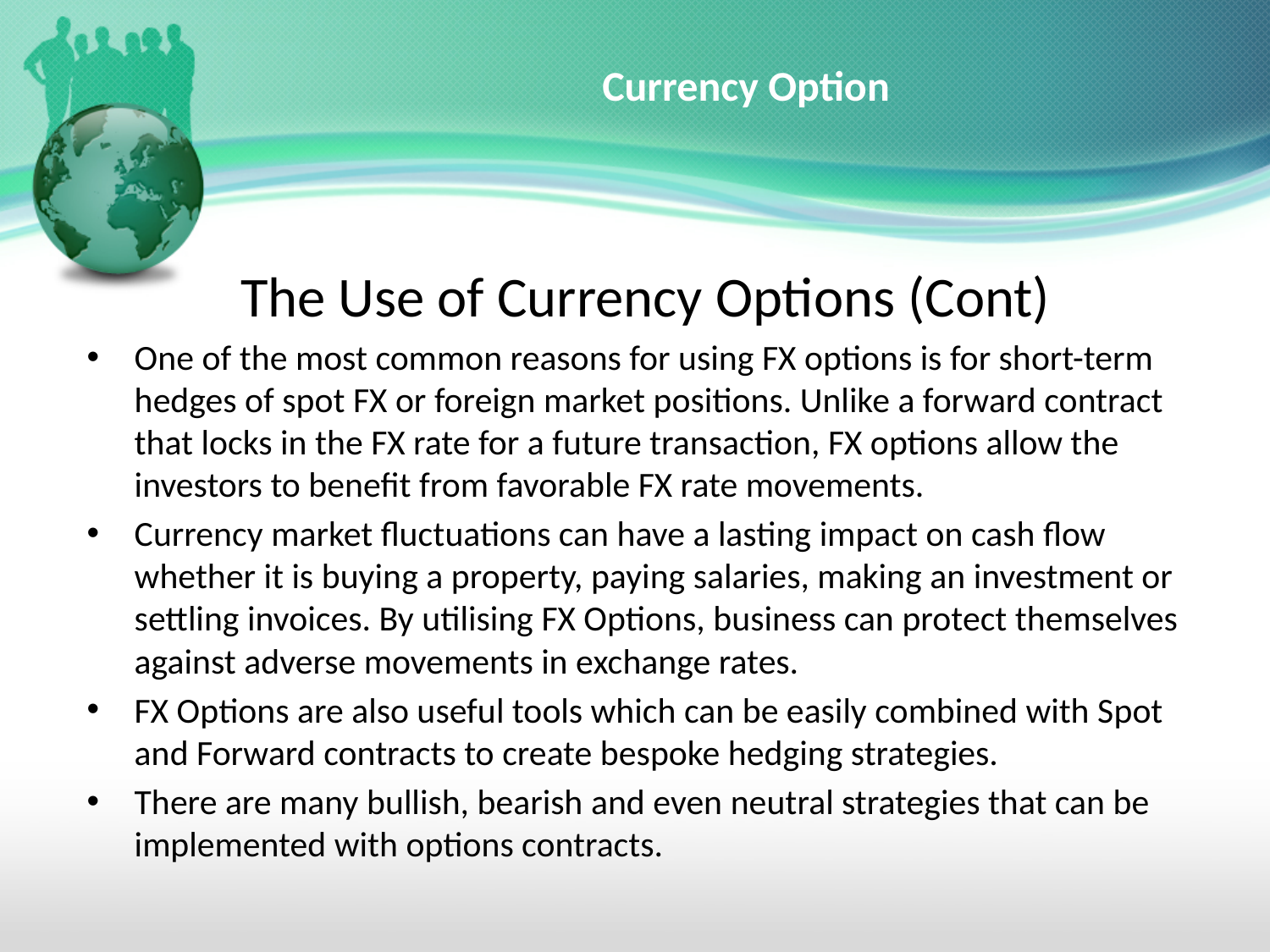

# Currency Option
The Use of Currency Options (Cont)
One of the most common reasons for using FX options is for short-term hedges of spot FX or foreign market positions. Unlike a forward contract that locks in the FX rate for a future transaction, FX options allow the investors to benefit from favorable FX rate movements.
Currency market fluctuations can have a lasting impact on cash flow whether it is buying a property, paying salaries, making an investment or settling invoices. By utilising FX Options, business can protect themselves against adverse movements in exchange rates.
FX Options are also useful tools which can be easily combined with Spot and Forward contracts to create bespoke hedging strategies.
There are many bullish, bearish and even neutral strategies that can be implemented with options contracts.